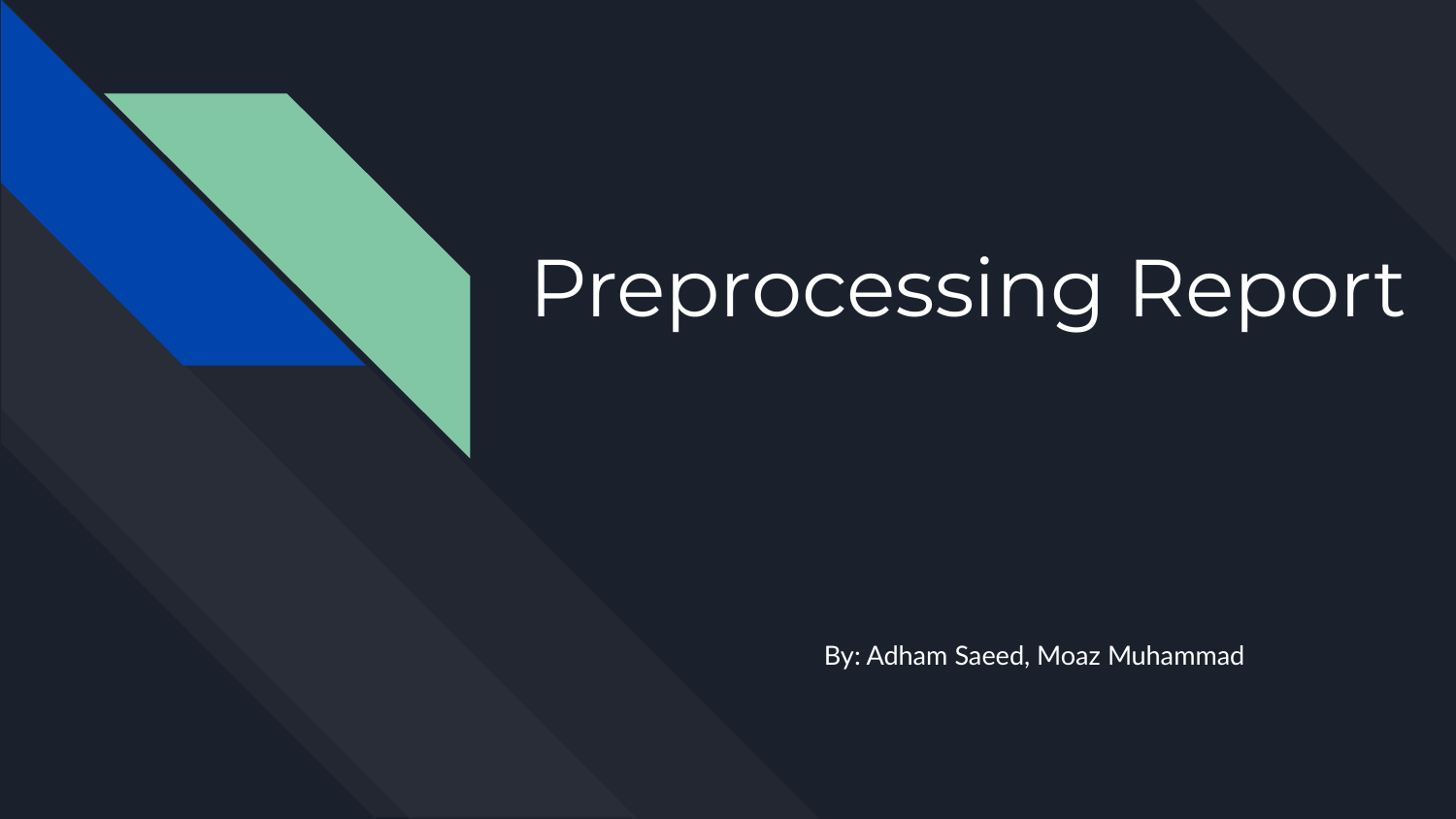

# Preprocessing Report
By: Adham Saeed, Moaz Muhammad